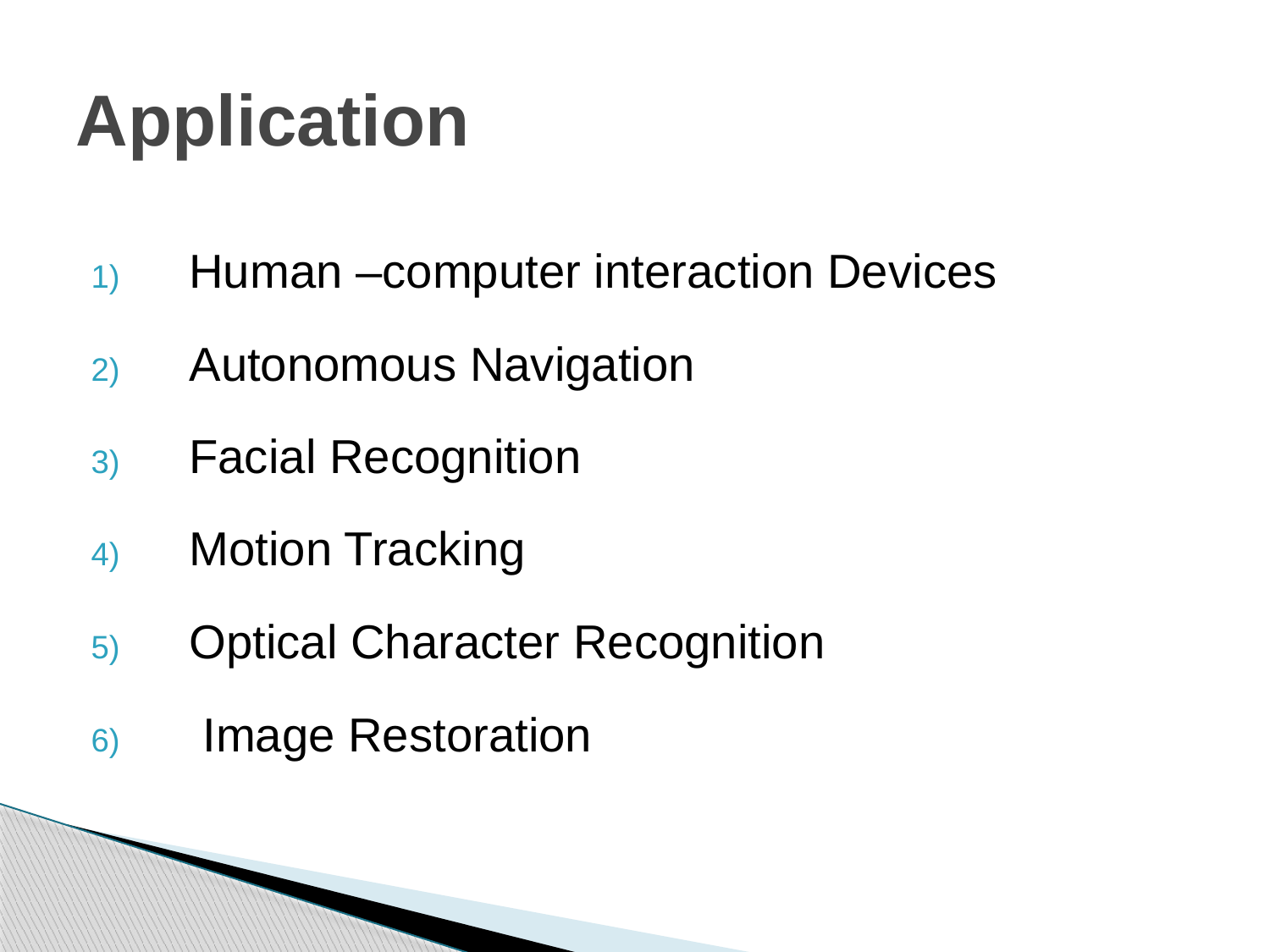

# Application
  Human –computer interaction Devices
  Autonomous Navigation
  Facial Recognition
  Motion Tracking
  Optical Character Recognition
   Image Restoration